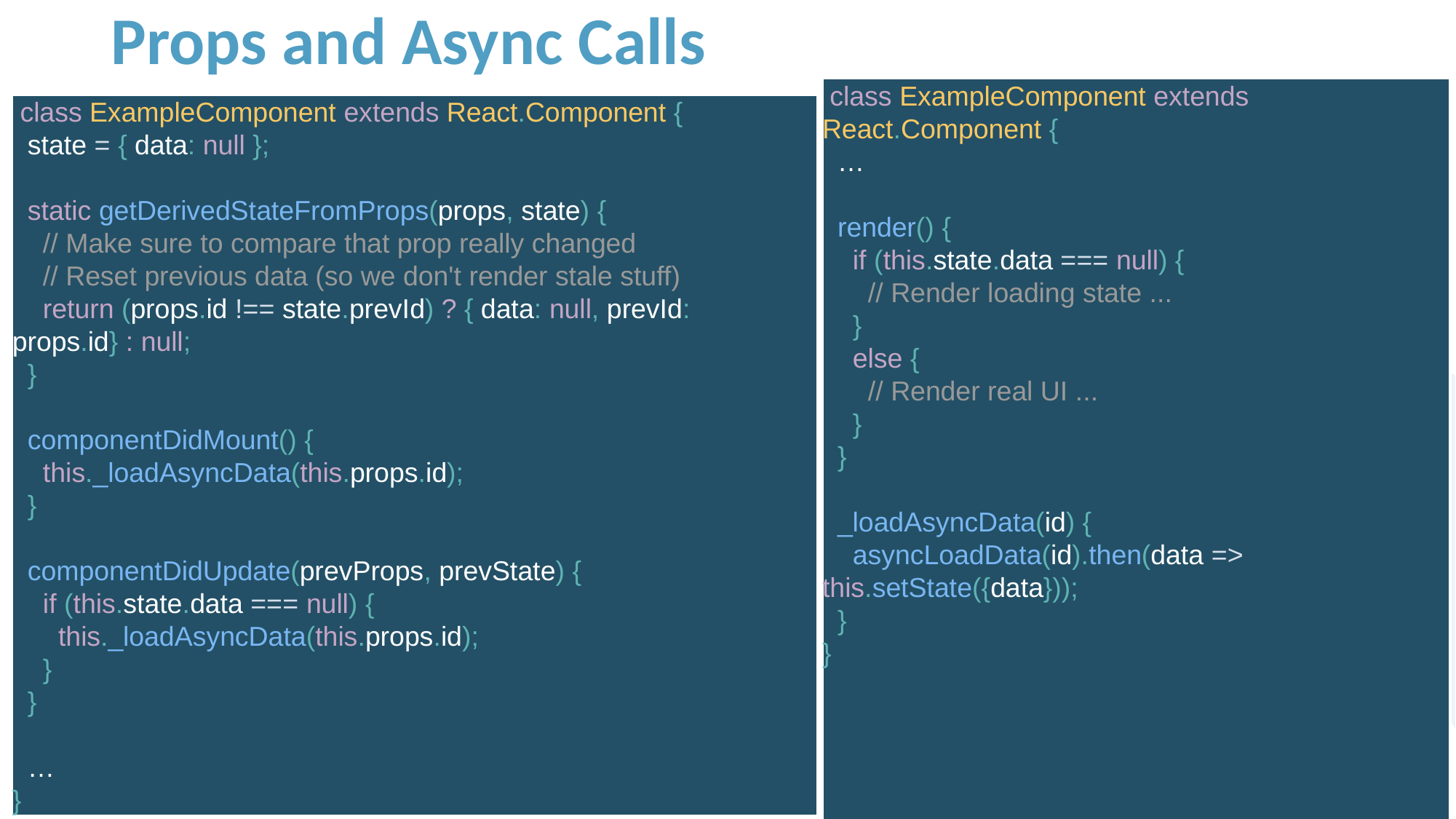

# Props and Async Calls
 class ExampleComponent extends React.Component {
  state = { data: null };

  static getDerivedStateFromProps(props, state) {
    // Make sure to compare that prop really changed
    // Reset previous data (so we don't render stale stuff)
    return (props.id !== state.prevId) ? { data: null, prevId: props.id} : null;
  }

  componentDidMount() {
    this._loadAsyncData(this.props.id);
  }

  componentDidUpdate(prevProps, prevState) {
    if (this.state.data === null) {
      this._loadAsyncData(this.props.id);
    }
  }

  …
}
 class ExampleComponent extends React.Component {
  …

  render() {
    if (this.state.data === null) {
      // Render loading state ...
    }
    else {
      // Render real UI ...
    }
  }

  _loadAsyncData(id) {
    asyncLoadData(id).then(data => this.setState({data}));
  }
}